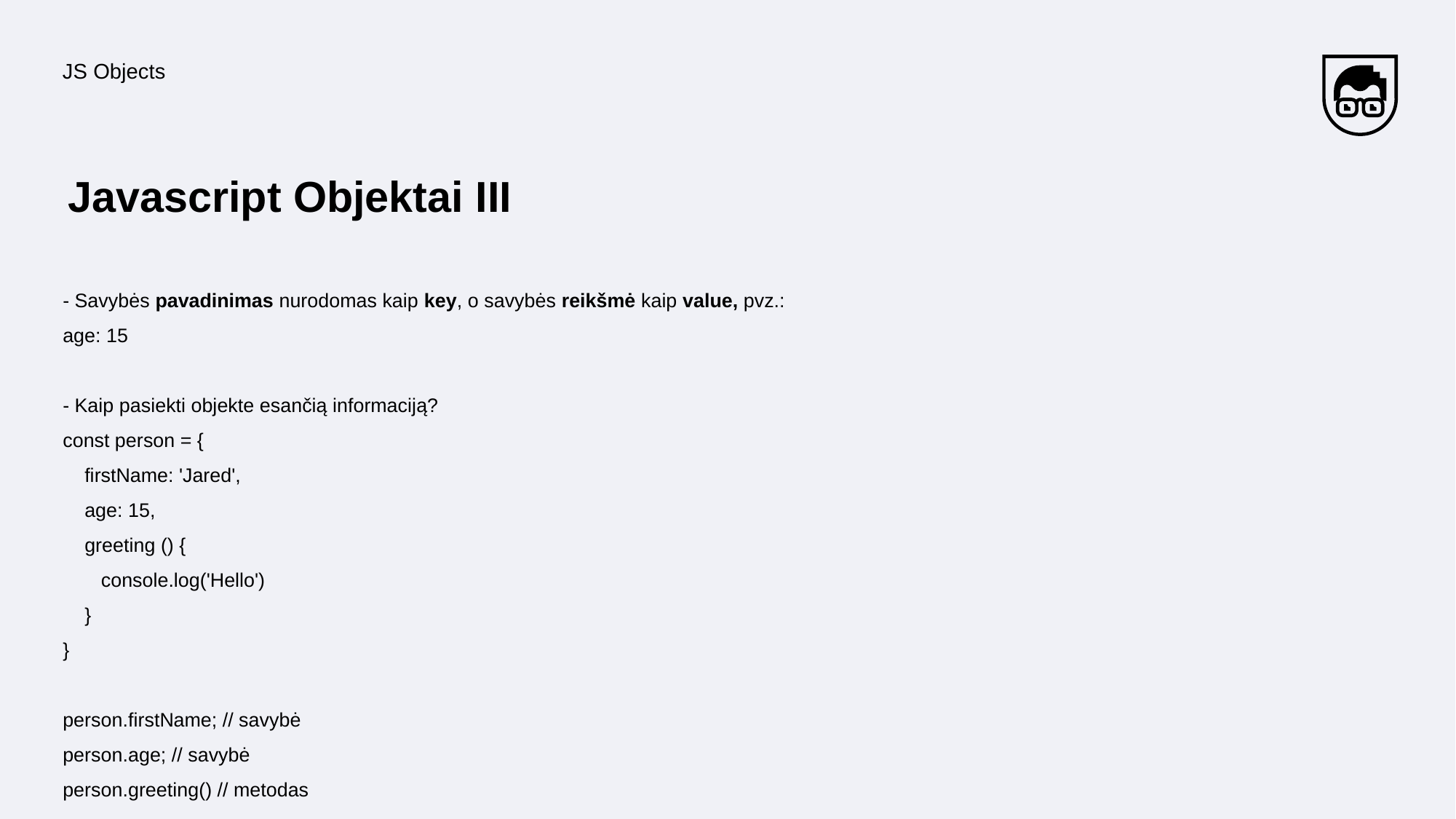

JS Objects
# Javascript Objektai III
- Savybės pavadinimas nurodomas kaip key, o savybės reikšmė kaip value, pvz.:
age: 15

- Kaip pasiekti objekte esančią informaciją?
const person = {
    firstName: 'Jared',
    age: 15,
    greeting () {
       console.log('Hello')
    }
}

person.firstName; // savybė
person.age; // savybė
person.greeting() // metodas